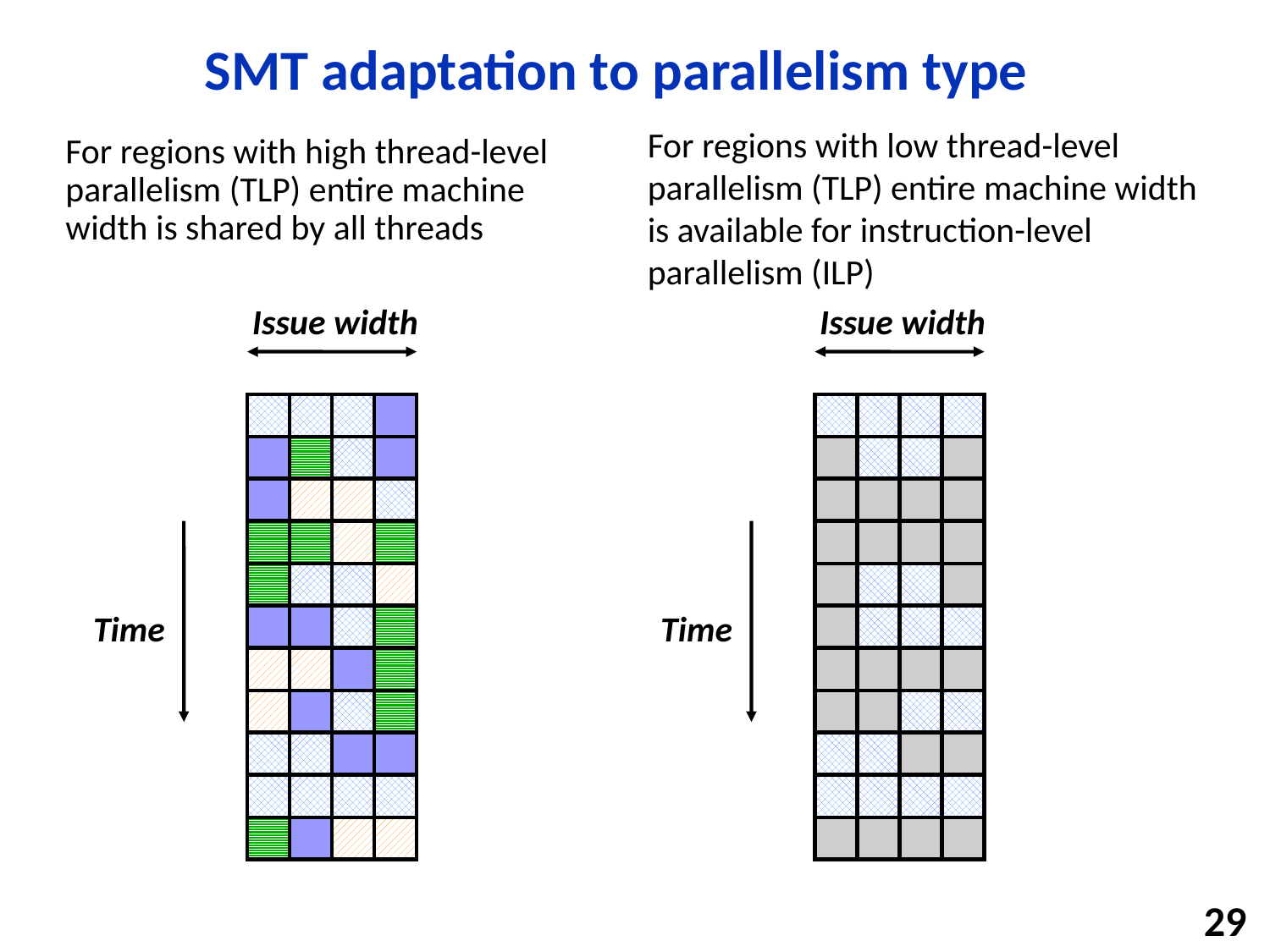

# SMT adaptation to parallelism type
For regions with low thread-level parallelism (TLP) entire machine width is available for instruction-level parallelism (ILP)
For regions with high thread-level parallelism (TLP) entire machine width is shared by all threads
Issue width

Time
Issue width

Time

29